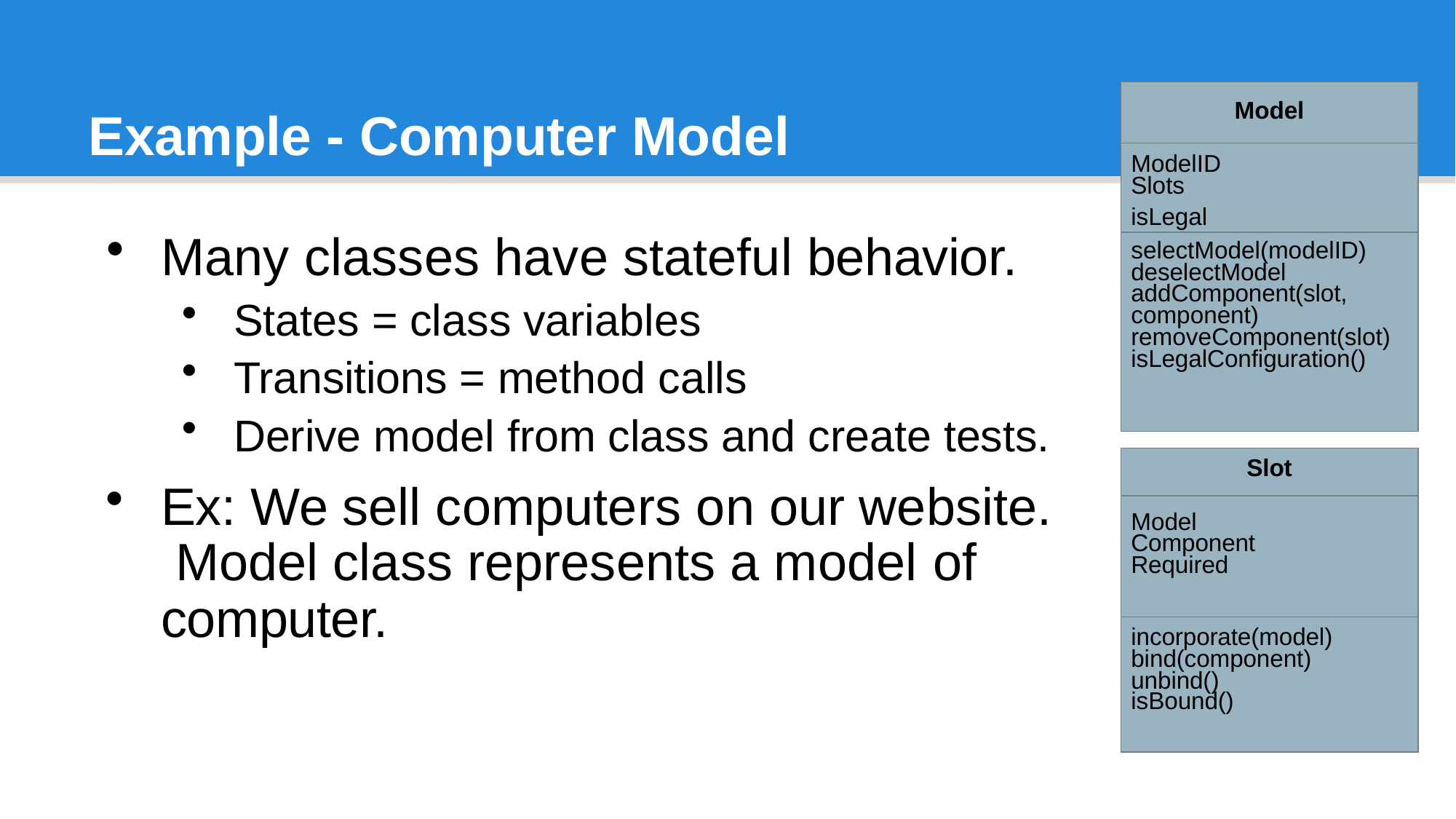

| Model |
| --- |
| ModelID Slots isLegal |
| selectModel(modelID) deselectModel addComponent(slot, component) removeComponent(slot) isLegalConfiguration() |
# Example - Computer Model
Many classes have stateful behavior.
States = class variables
Transitions = method calls
Derive model from class and create tests.
Ex: We sell computers on our website.  Model class represents a model of  computer.
| Slot |
| --- |
| Model Component Required |
| incorporate(model) bind(component) unbind() isBound() |
21